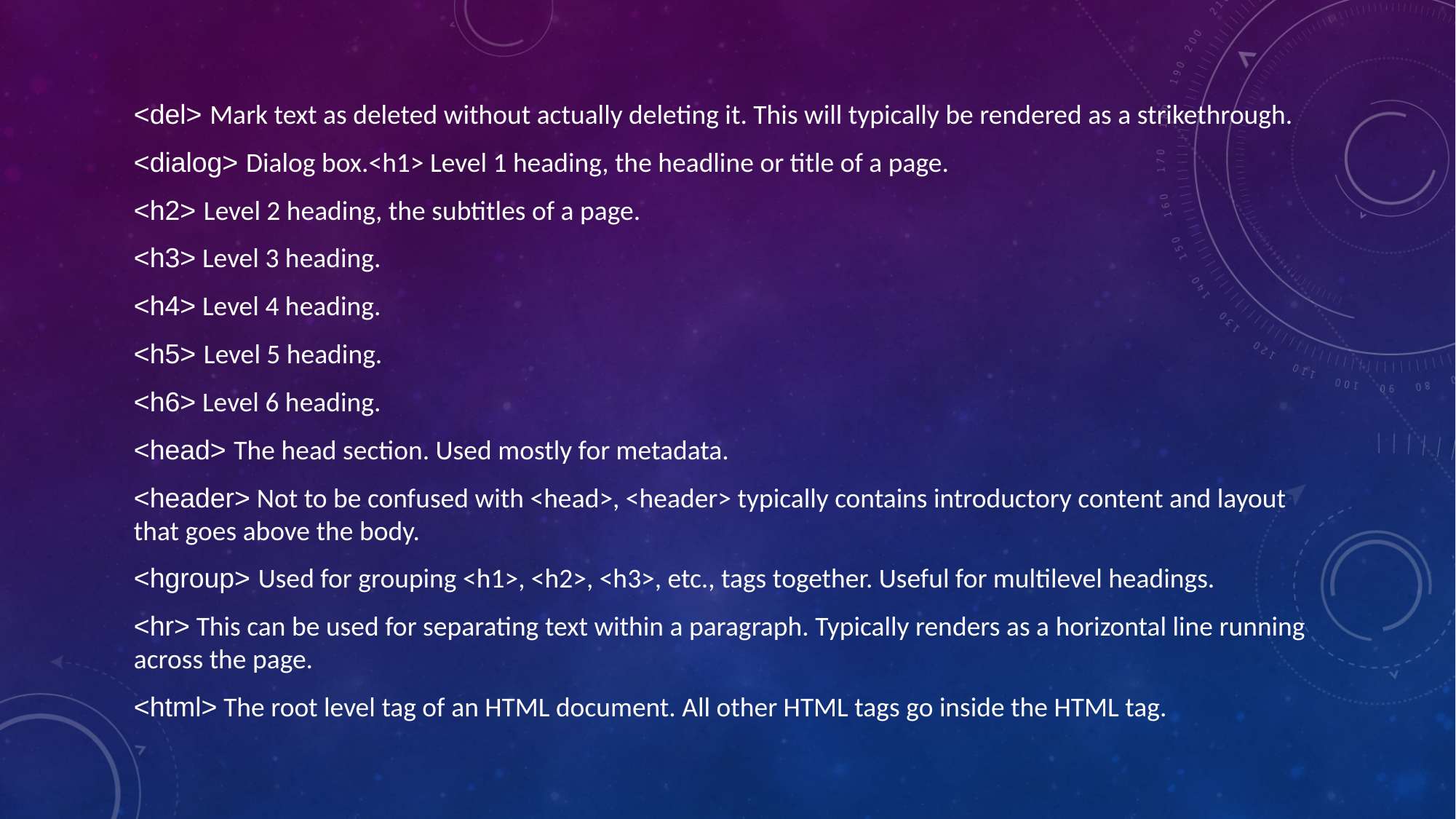

<del> Mark text as deleted without actually deleting it. This will typically be rendered as a strikethrough.
<dialog> Dialog box.<h1> Level 1 heading, the headline or title of a page.
<h2> Level 2 heading, the subtitles of a page.
<h3> Level 3 heading.
<h4> Level 4 heading.
<h5> Level 5 heading.
<h6> Level 6 heading.
<head> The head section. Used mostly for metadata.
<header> Not to be confused with <head>, <header> typically contains introductory content and layout that goes above the body.
<hgroup> Used for grouping <h1>, <h2>, <h3>, etc., tags together. Useful for multilevel headings.
<hr> This can be used for separating text within a paragraph. Typically renders as a horizontal line running across the page.
<html> The root level tag of an HTML document. All other HTML tags go inside the HTML tag.